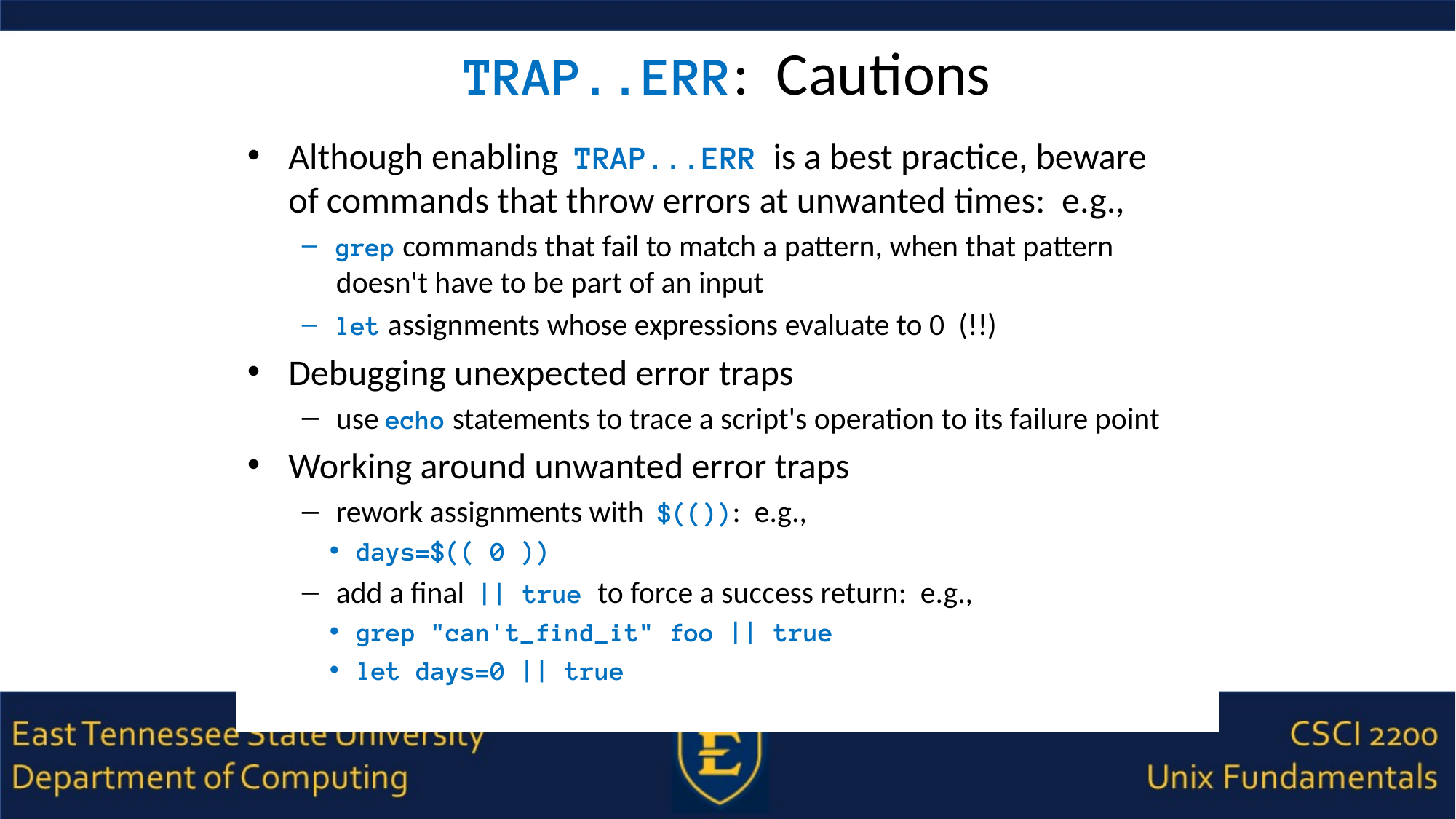

# TRAP..ERR:  Cautions
Although enabling  TRAP...ERR  is a best practice, beware
of commands that throw errors at unwanted times:  e.g.,
grep commands that fail to match a pattern, when that pattern doesn't have to be part of an input
let assignments whose expressions evaluate to 0  (!!)
Debugging unexpected error traps
use echo statements to trace a script's operation to its failure point
Working around unwanted error traps
rework assignments with  $(()):  e.g.,
days=$(( 0 ))
add a final  || true to force a success return:  e.g.,
grep "can't_find_it" foo || true
let days=0 || true